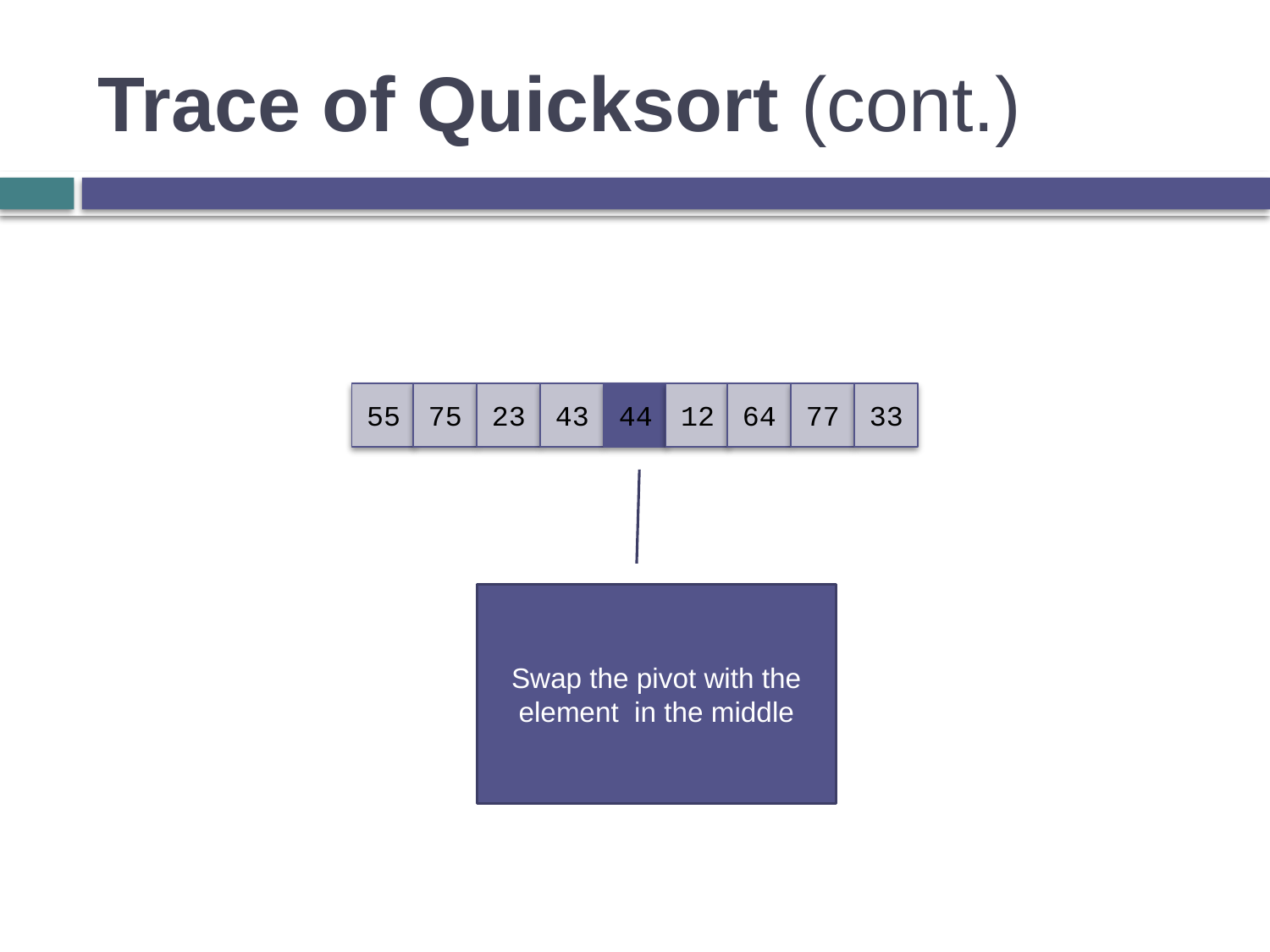

# Trace of Quicksort (cont.)
55
75
23
43
44
12
64
77
33
Swap the pivot with the element  in the middle